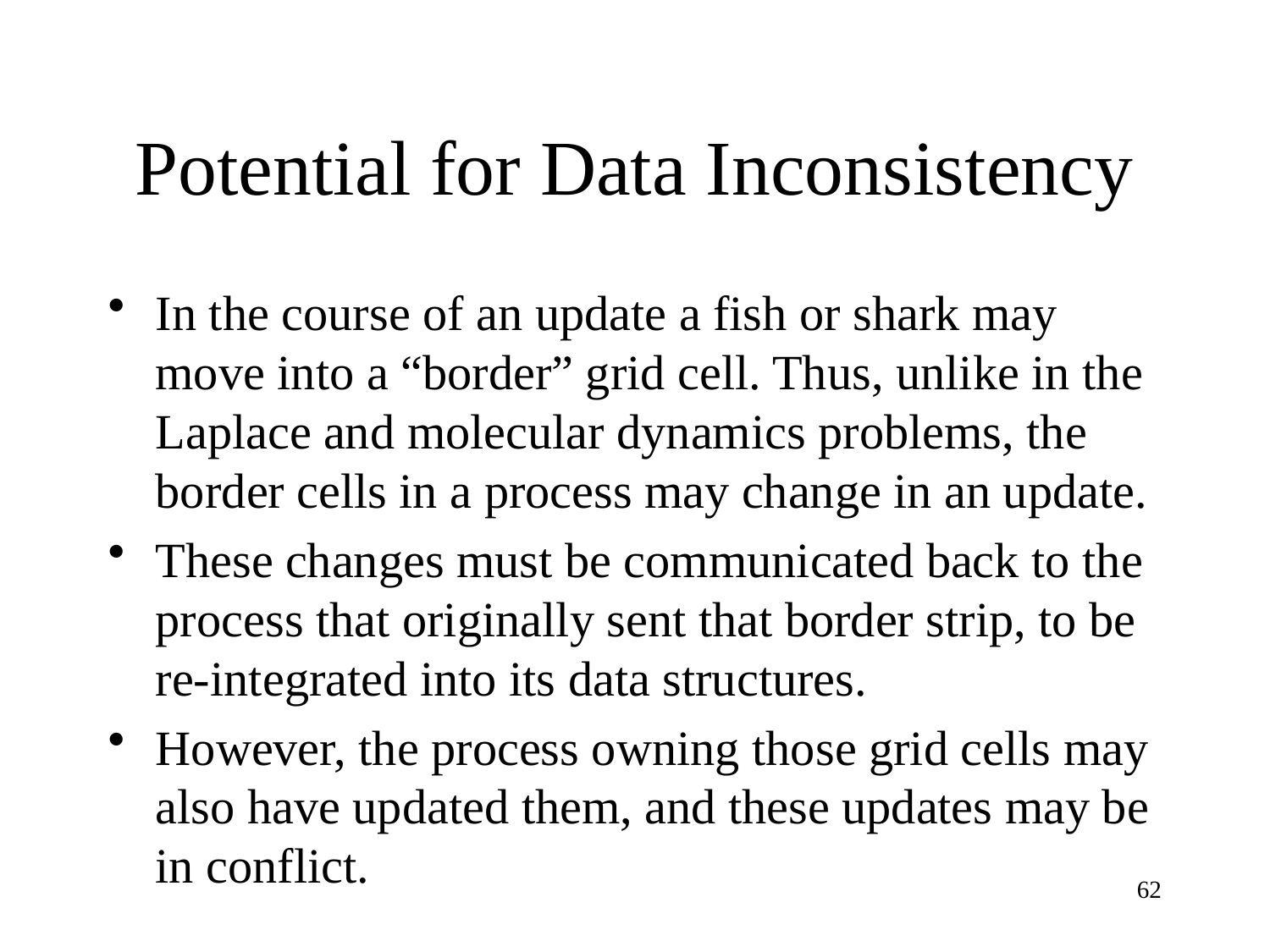

# Potential for Data Inconsistency
In the course of an update a fish or shark may move into a “border” grid cell. Thus, unlike in the Laplace and molecular dynamics problems, the border cells in a process may change in an update.
These changes must be communicated back to the process that originally sent that border strip, to be re-integrated into its data structures.
However, the process owning those grid cells may also have updated them, and these updates may be in conflict.
62